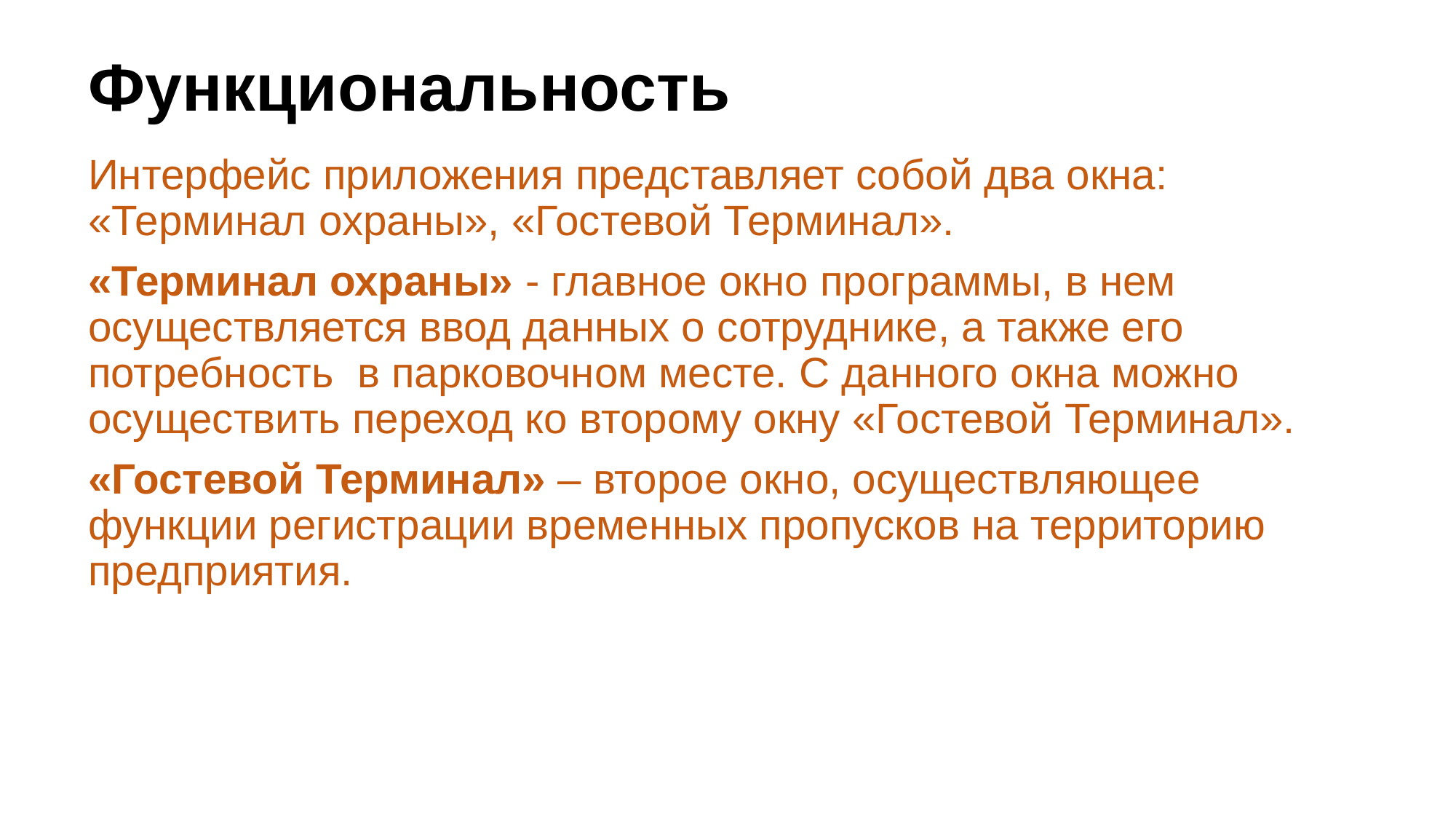

# Функциональность
Интерфейс приложения представляет собой два окна: «Терминал охраны», «Гостевой Терминал».
«Терминал охраны» - главное окно программы, в нем осуществляется ввод данных о сотруднике, а также его потребность  в парковочном месте. С данного окна можно осуществить переход ко второму окну «Гостевой Терминал».
«Гостевой Терминал» – второе окно, осуществляющее функции регистрации временных пропусков на территорию предприятия.